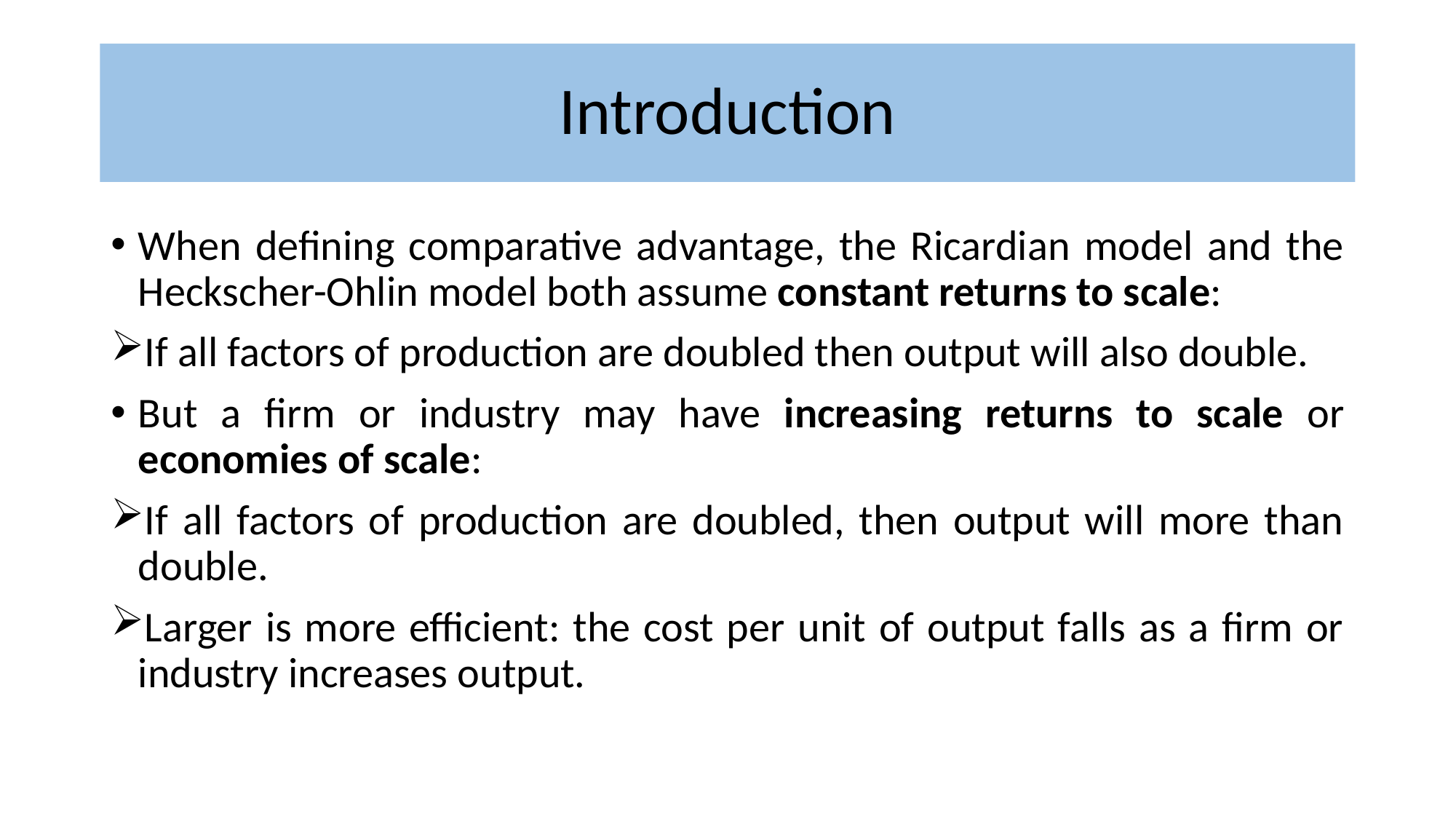

# Introduction
When defining comparative advantage, the Ricardian model and the Heckscher-Ohlin model both assume constant returns to scale:
If all factors of production are doubled then output will also double.
But a firm or industry may have increasing returns to scale or economies of scale:
If all factors of production are doubled, then output will more than double.
Larger is more efficient: the cost per unit of output falls as a firm or industry increases output.